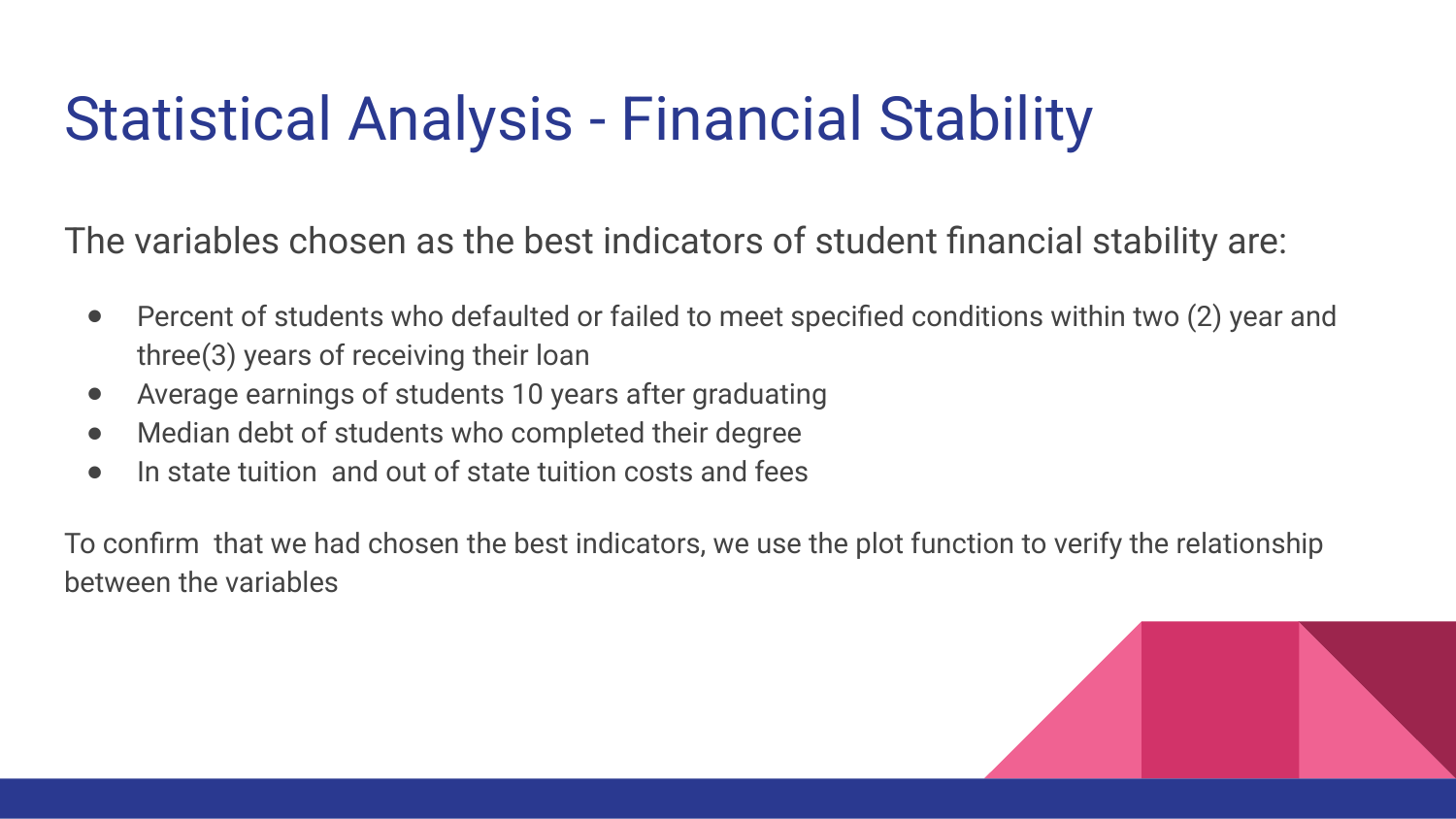

# Statistical Analysis - Financial Stability
The variables chosen as the best indicators of student financial stability are:
Percent of students who defaulted or failed to meet specified conditions within two (2) year and three(3) years of receiving their loan
Average earnings of students 10 years after graduating
Median debt of students who completed their degree
In state tuition  and out of state tuition costs and fees
To confirm  that we had chosen the best indicators, we use the plot function to verify the relationship between the variables